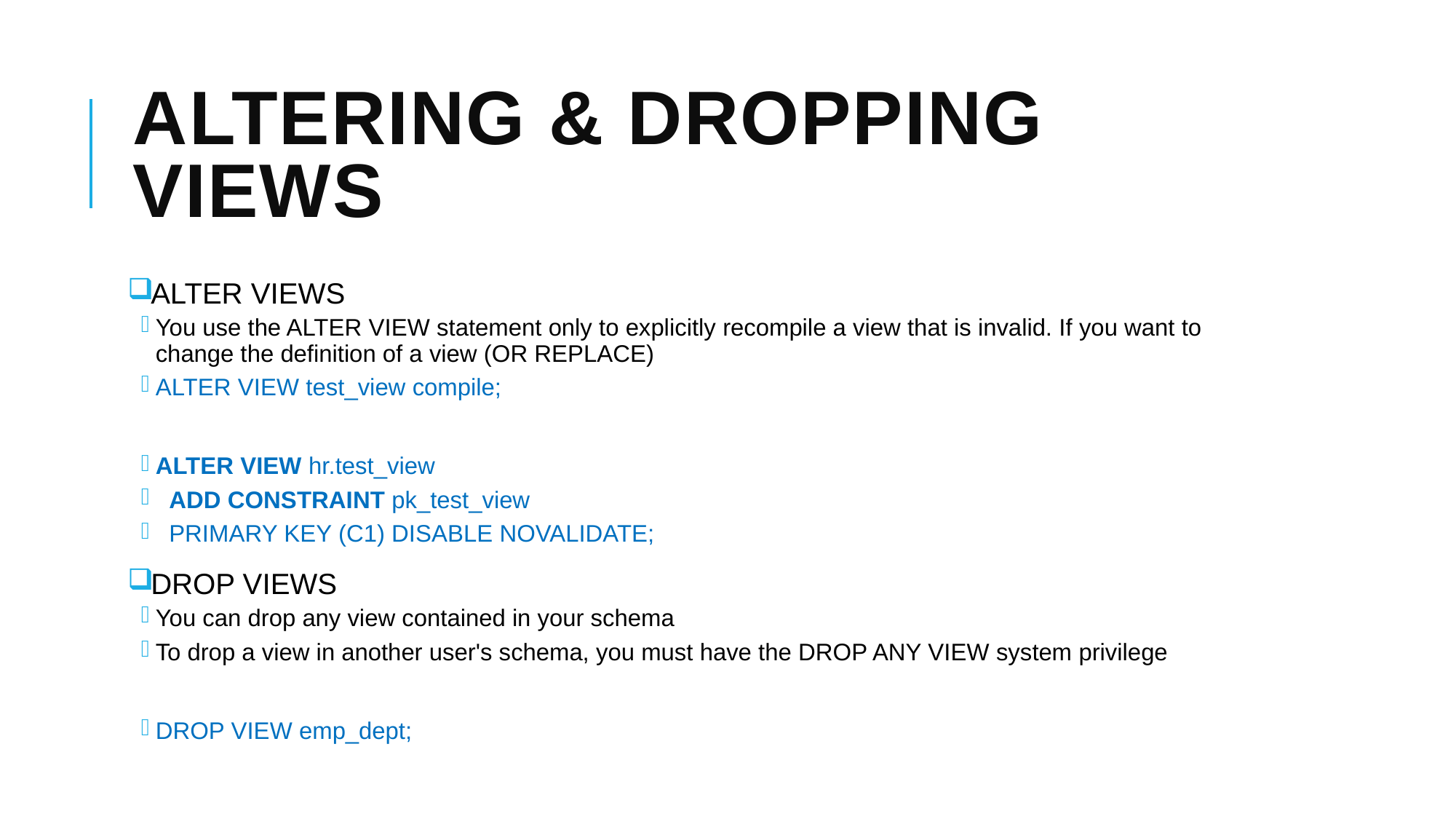

# Altering & dropping Views
ALTER VIEWS
You use the ALTER VIEW statement only to explicitly recompile a view that is invalid. If you want to change the definition of a view (OR REPLACE)
ALTER VIEW test_view compile;

ALTER VIEW hr.test_view
  ADD CONSTRAINT pk_test_view
  PRIMARY KEY (C1) DISABLE NOVALIDATE;
DROP VIEWS
You can drop any view contained in your schema
To drop a view in another user's schema, you must have the DROP ANY VIEW system privilege

DROP VIEW emp_dept;